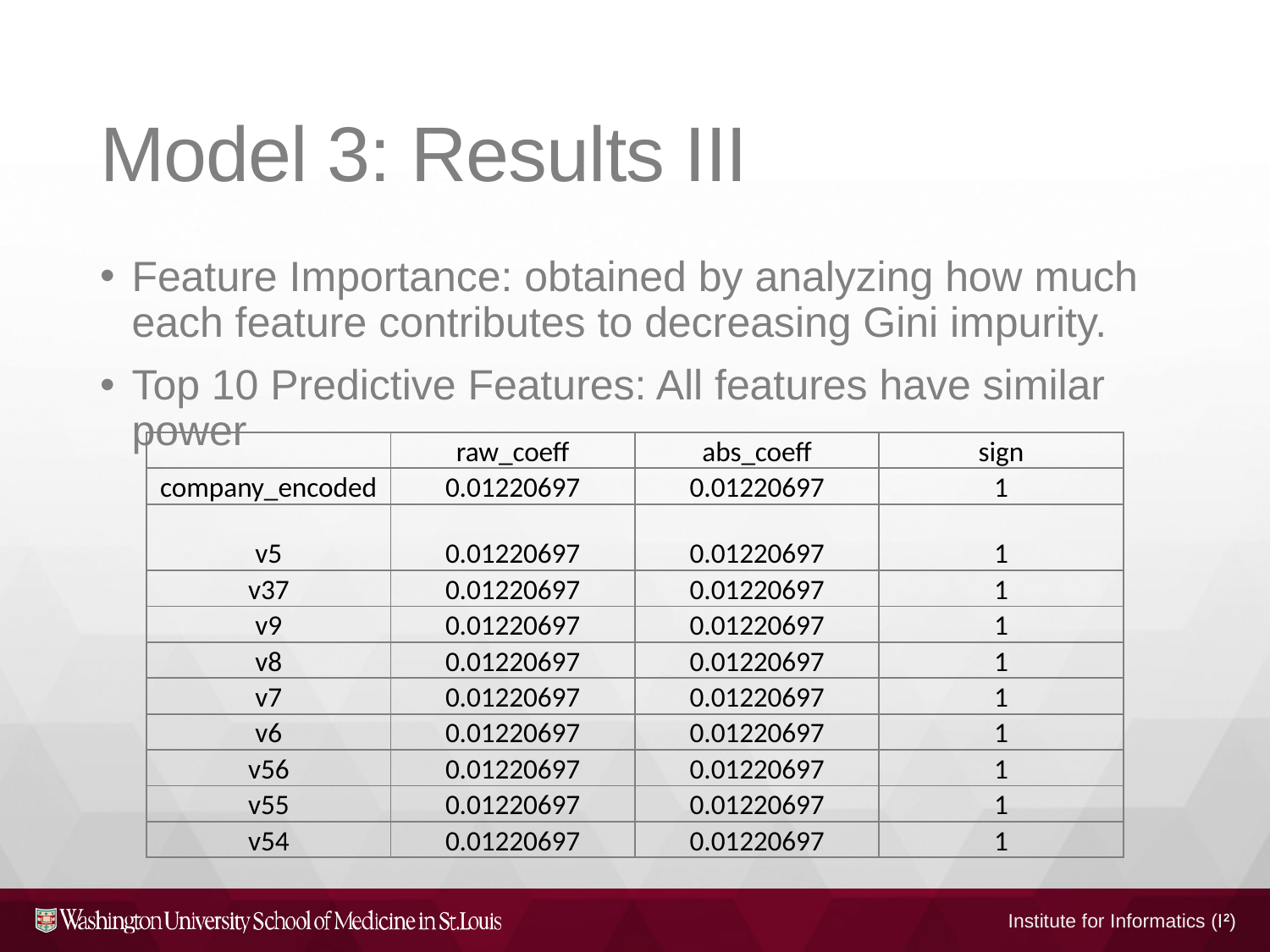

# Model 3: Results III
Feature Importance: obtained by analyzing how much each feature contributes to decreasing Gini impurity.
Top 10 Predictive Features: All features have similar power

|  | raw\_coeff | abs\_coeff | sign |
| --- | --- | --- | --- |
| company\_encoded | 0.01220697 | 0.01220697 | 1 |
| v5 | 0.01220697 | 0.01220697 | 1 |
| v37 | 0.01220697 | 0.01220697 | 1 |
| v9 | 0.01220697 | 0.01220697 | 1 |
| v8 | 0.01220697 | 0.01220697 | 1 |
| v7 | 0.01220697 | 0.01220697 | 1 |
| v6 | 0.01220697 | 0.01220697 | 1 |
| v56 | 0.01220697 | 0.01220697 | 1 |
| v55 | 0.01220697 | 0.01220697 | 1 |
| v54 | 0.01220697 | 0.01220697 | 1 |